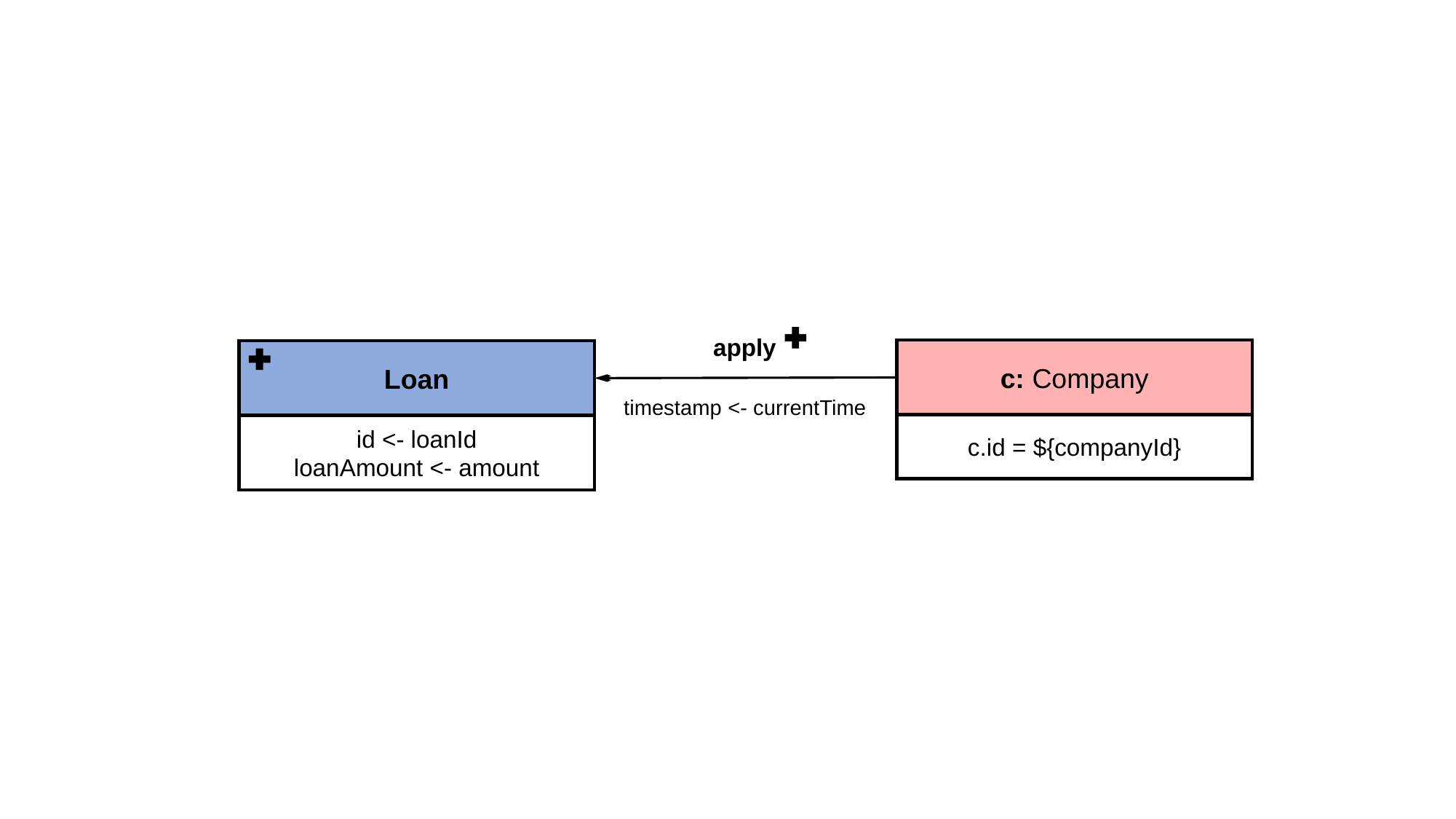

apply

c: Company
c.id = ${companyId}
Loan
id <- loanId
loanAmount <- amount

timestamp <- currentTime